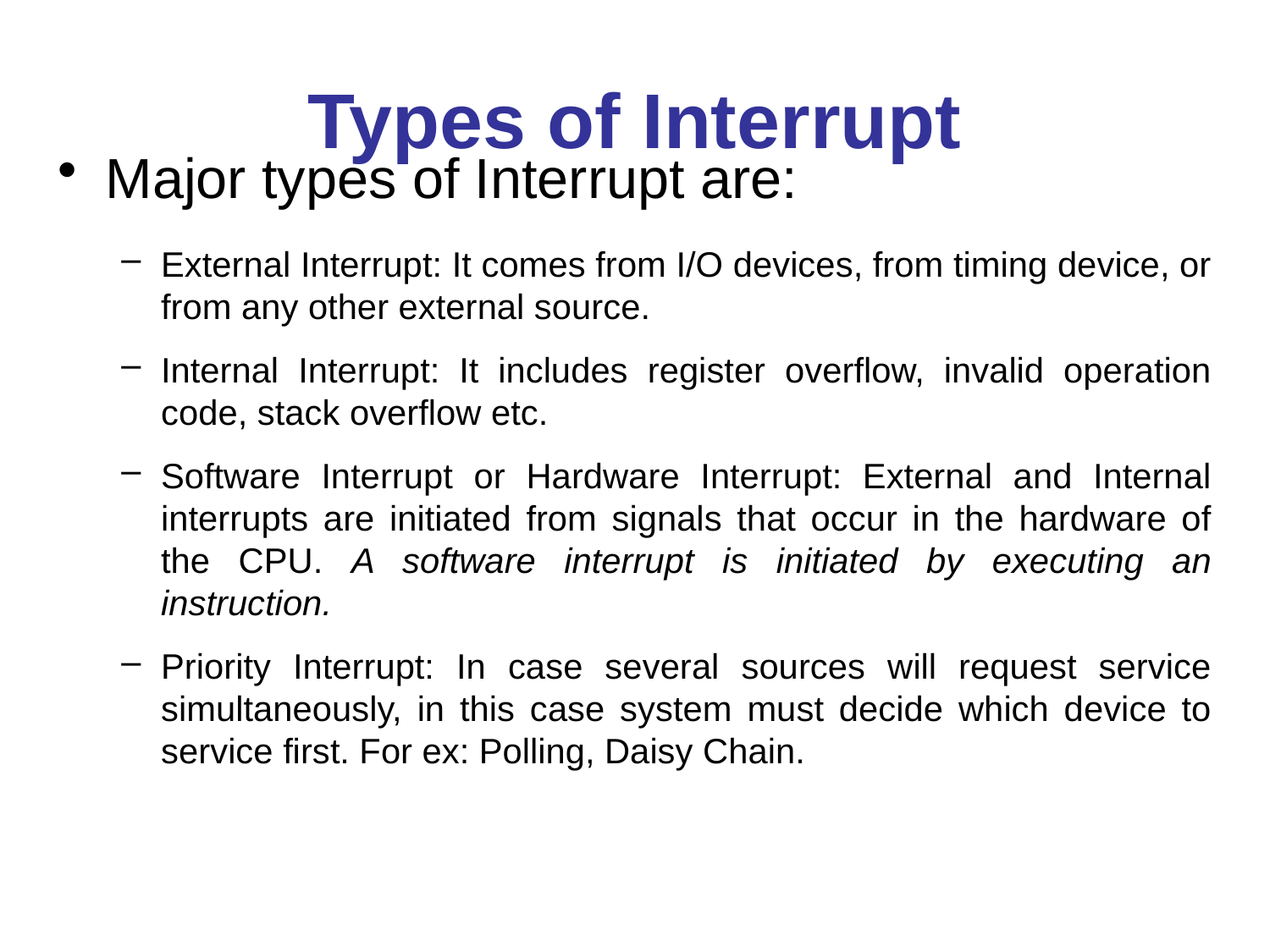

# Types of Interrupt
Major types of Interrupt are:
External Interrupt: It comes from I/O devices, from timing device, or from any other external source.
Internal Interrupt: It includes register overflow, invalid operation code, stack overflow etc.
Software Interrupt or Hardware Interrupt: External and Internal interrupts are initiated from signals that occur in the hardware of the CPU. A software interrupt is initiated by executing an instruction.
Priority Interrupt: In case several sources will request service simultaneously, in this case system must decide which device to service first. For ex: Polling, Daisy Chain.